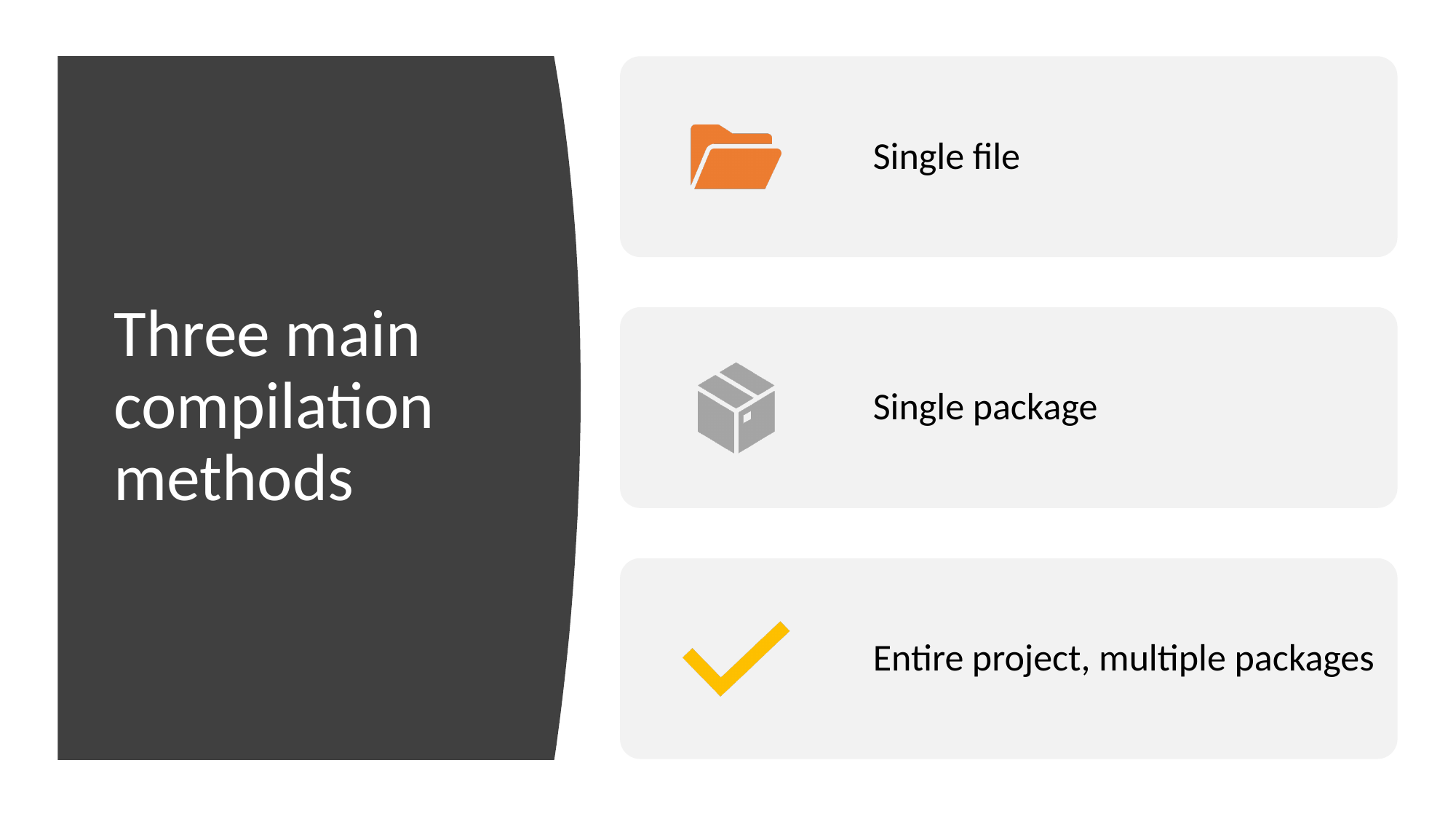

Single file

Single package

Entire project, multiple packages

# Three main compilation methods